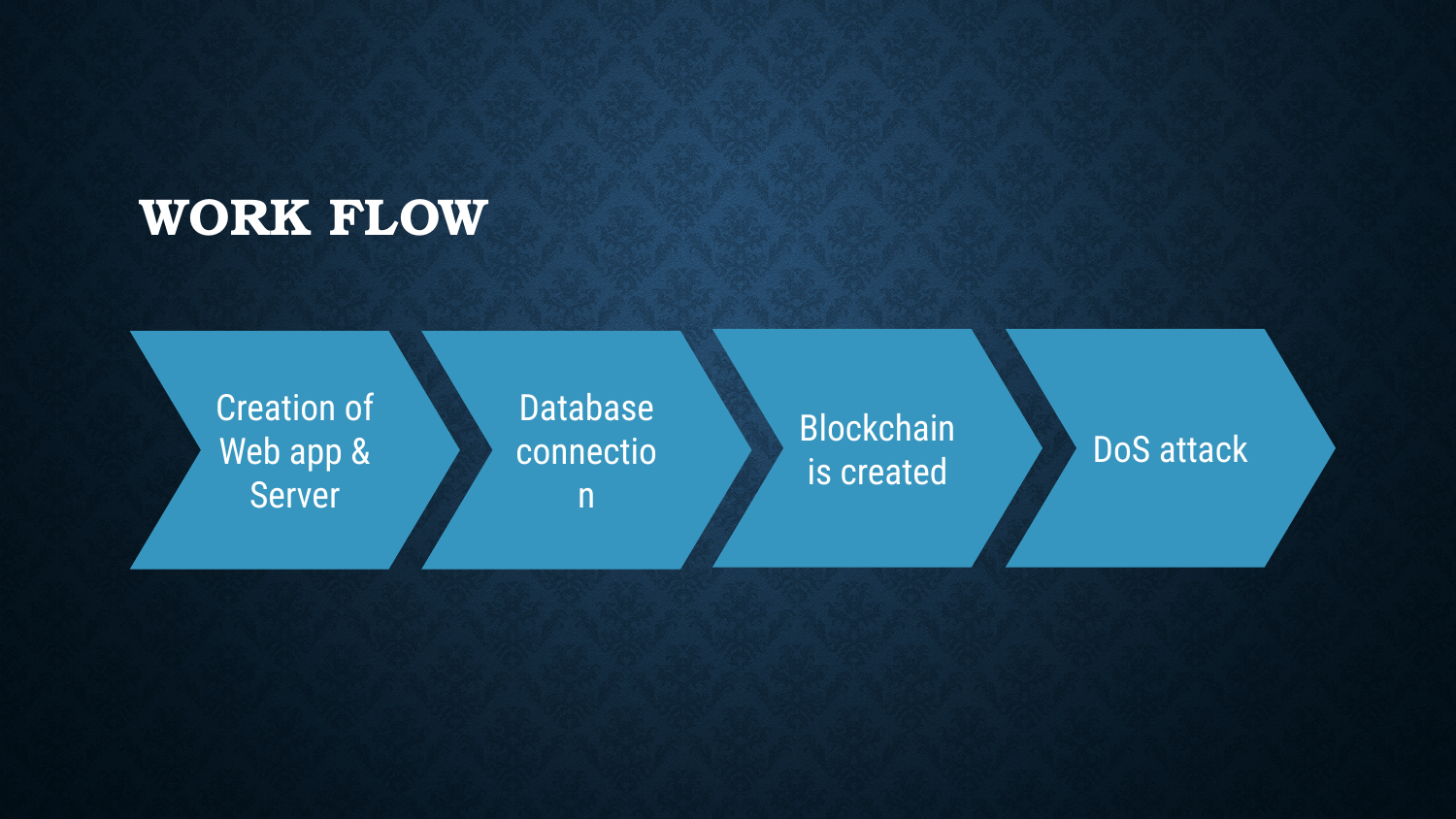

# Work Flow
DoS attack
Blockchain is created
Creation of Web app & Server
Database connection